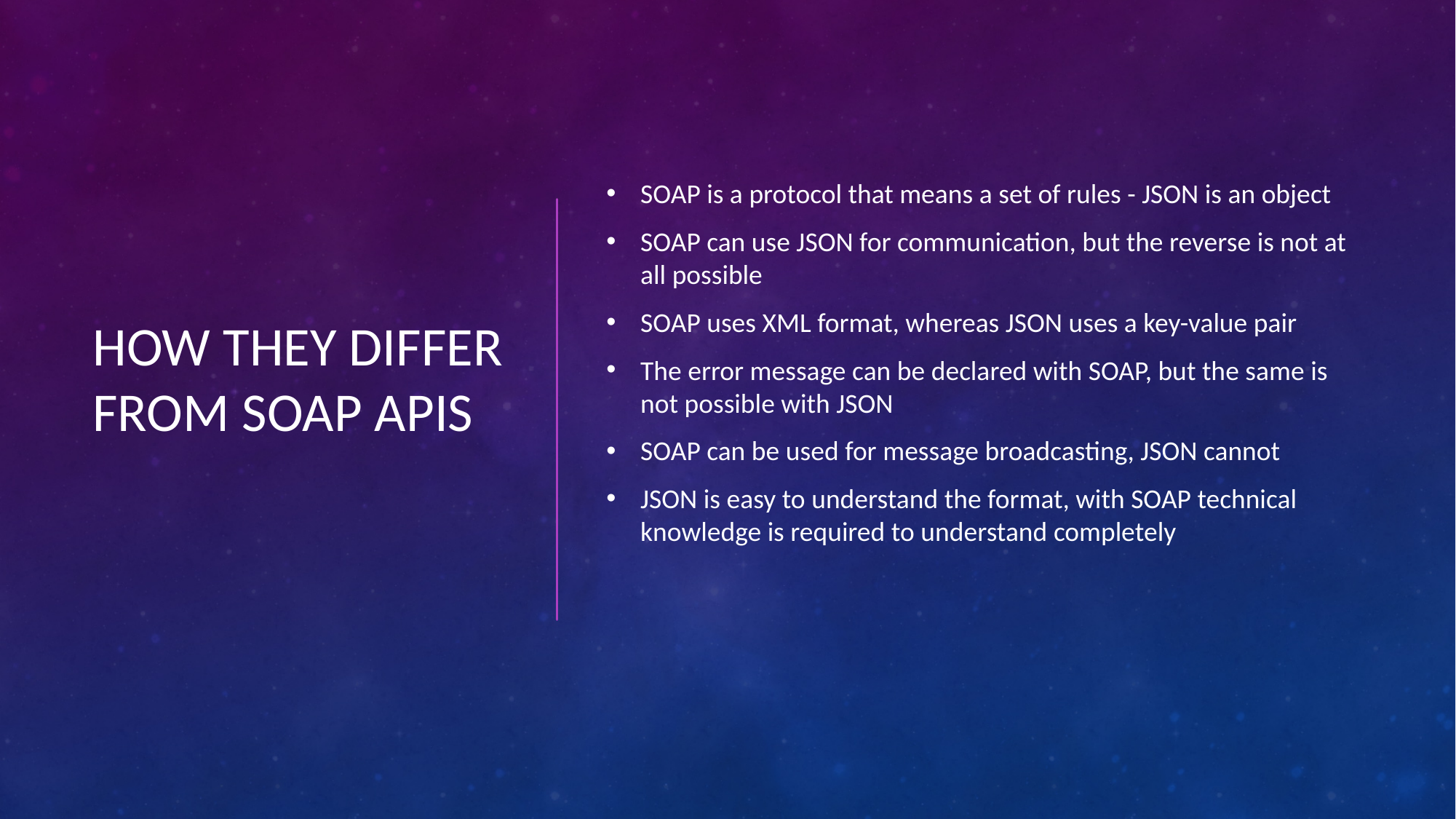

# How they differ from SOAP APIs

SOAP is a protocol that means a set of rules - JSON is an object
SOAP can use JSON for communication, but the reverse is not at all possible
SOAP uses XML format, whereas JSON uses a key-value pair
The error message can be declared with SOAP, but the same is not possible with JSON
SOAP can be used for message broadcasting, JSON cannot
JSON is easy to understand the format, with SOAP technical knowledge is required to understand completely